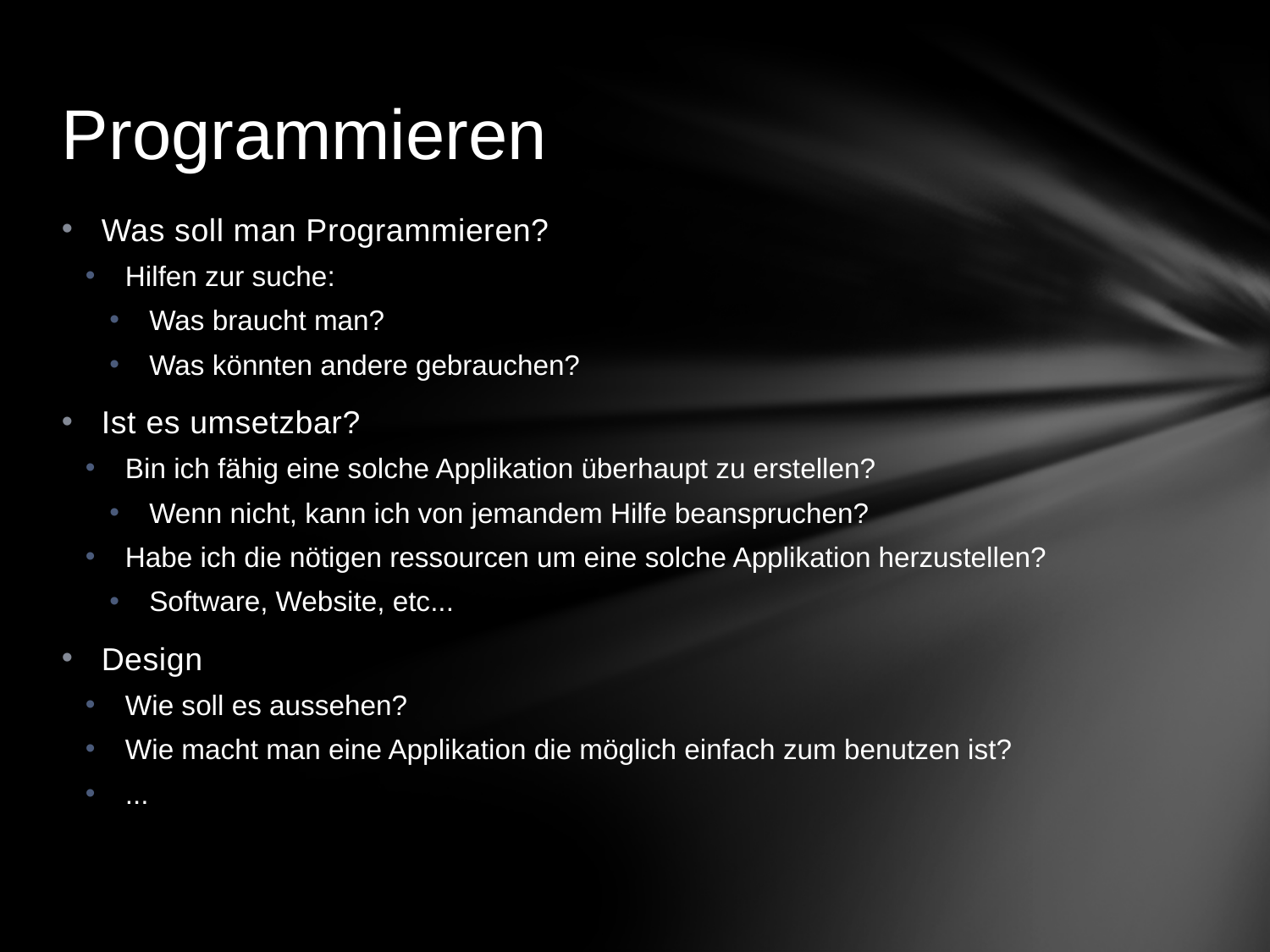

# Programmieren
Was soll man Programmieren?
Hilfen zur suche:
Was braucht man?
Was könnten andere gebrauchen?
Ist es umsetzbar?
Bin ich fähig eine solche Applikation überhaupt zu erstellen?
Wenn nicht, kann ich von jemandem Hilfe beanspruchen?
Habe ich die nötigen ressourcen um eine solche Applikation herzustellen?
Software, Website, etc...
Design
Wie soll es aussehen?
Wie macht man eine Applikation die möglich einfach zum benutzen ist?
...